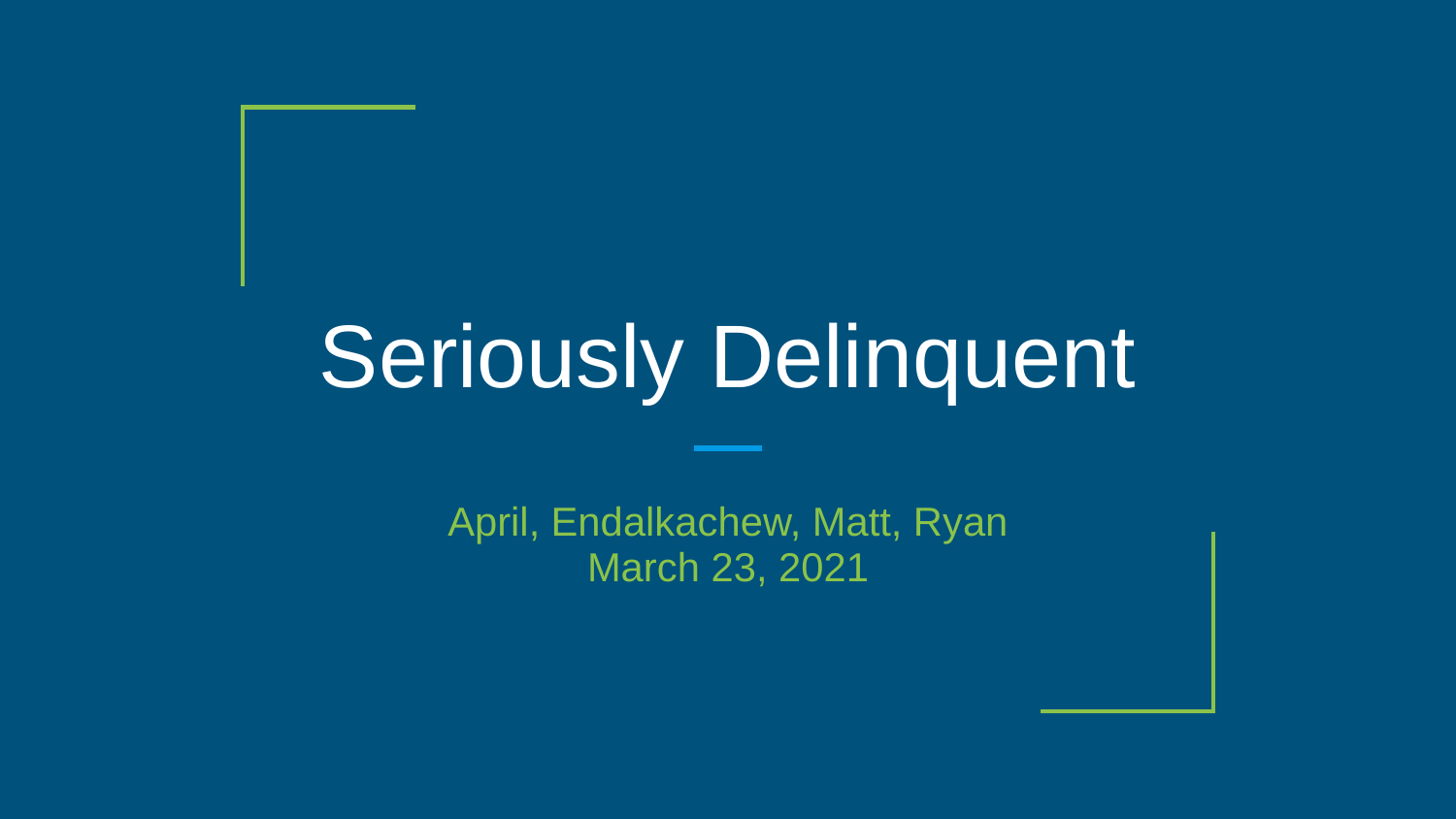

# Seriously Delinquent
April, Endalkachew, Matt, Ryan
March 23, 2021